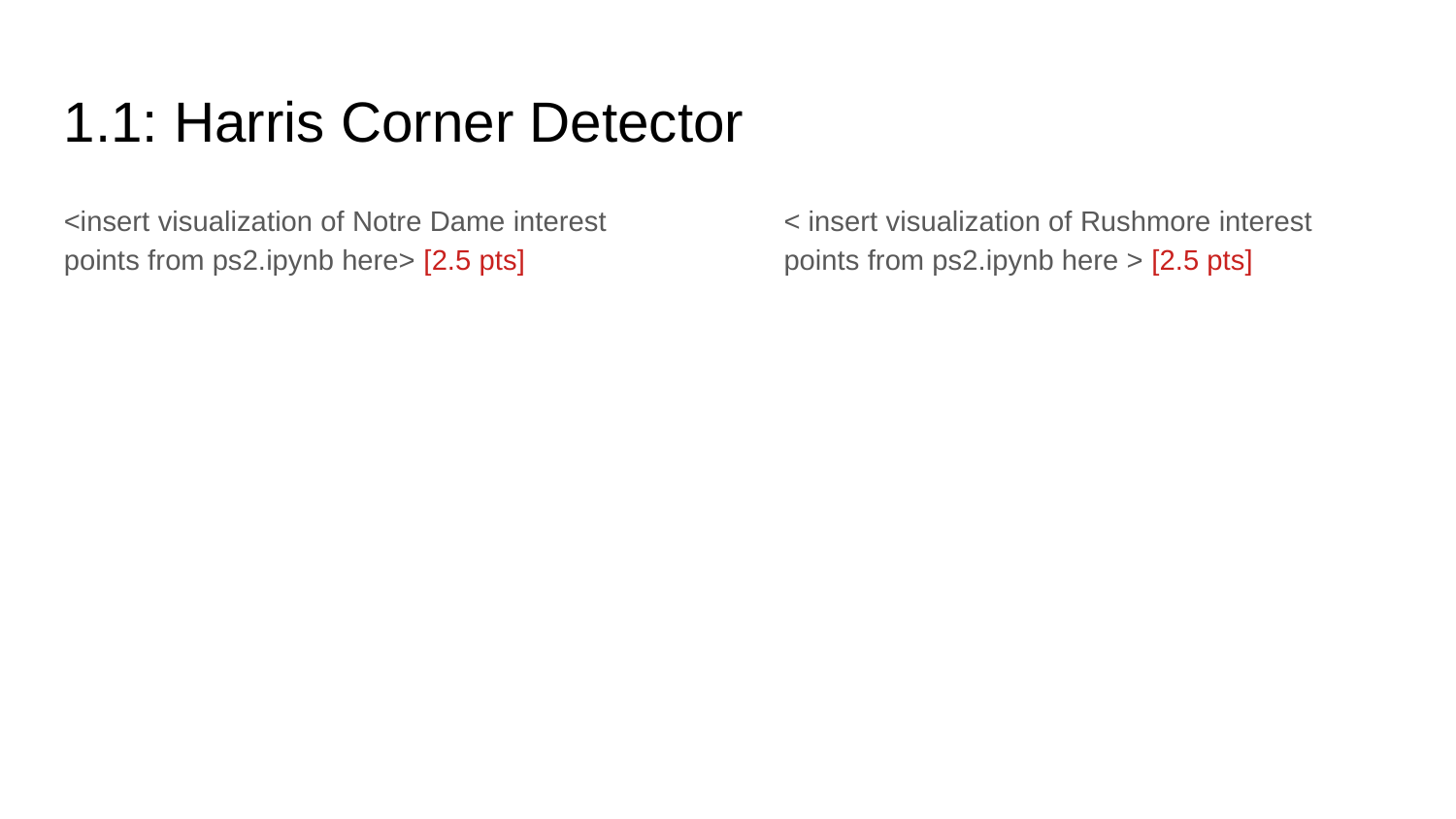

1.1: Harris Corner Detector
<insert visualization of Notre Dame interest points from ps2.ipynb here> [2.5 pts]
< insert visualization of Rushmore interest points from ps2.ipynb here > [2.5 pts]